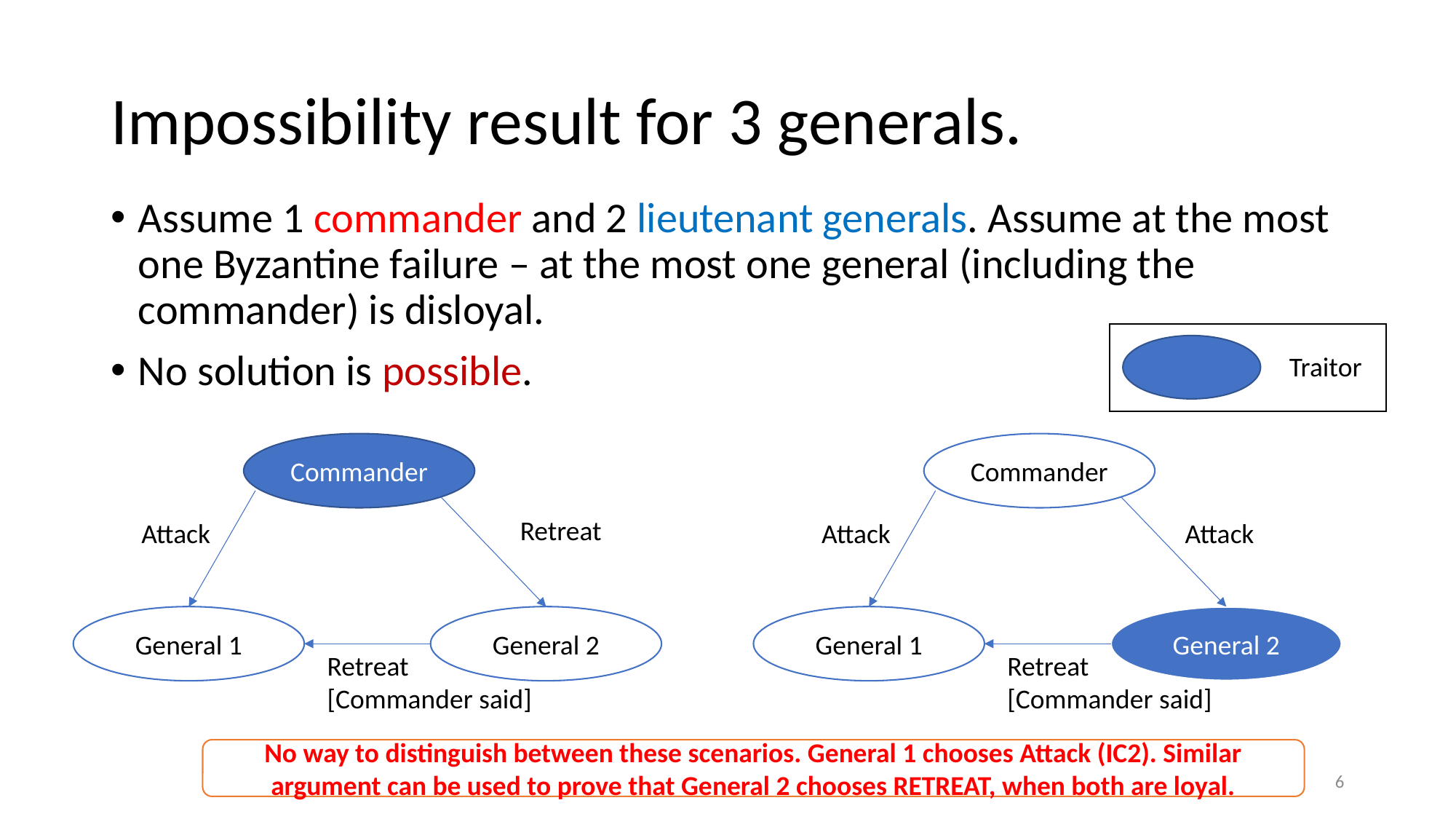

# Impossibility result for 3 generals.
Assume 1 commander and 2 lieutenant generals. Assume at the most one Byzantine failure – at the most one general (including the commander) is disloyal.
No solution is possible.

Traitor
Commander
Commander
Retreat
Attack
Attack
Attack
General 1
General 2
General 1
General 2
Retreat
[Commander said]
Retreat
[Commander said]
No way to distinguish between these scenarios. General 1 chooses Attack (IC2). Similar argument can be used to prove that General 2 chooses RETREAT, when both are loyal.
6